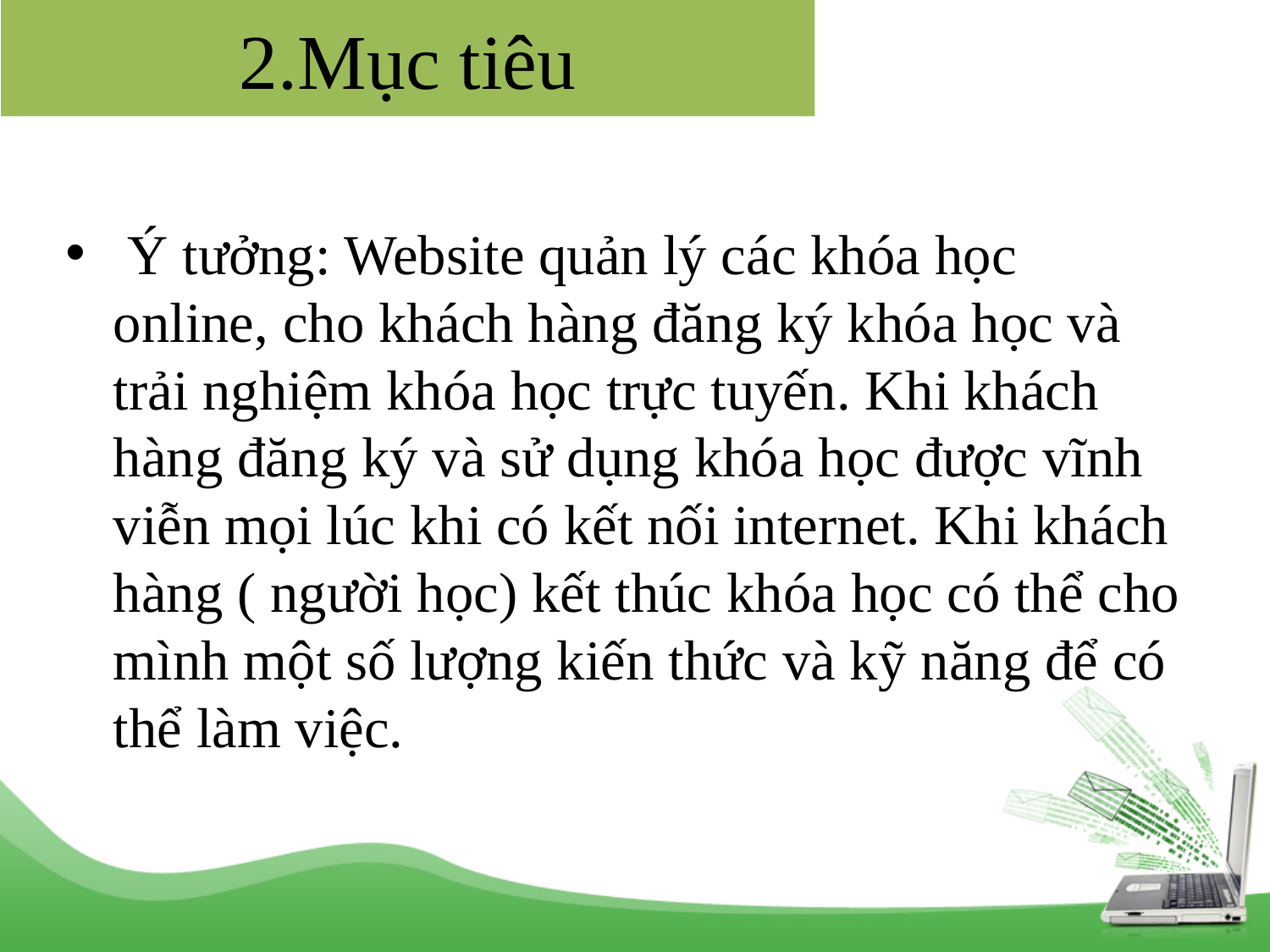

# 2.Mục tiêu
 Ý tưởng: Website quản lý các khóa học online, cho khách hàng đăng ký khóa học và trải nghiệm khóa học trực tuyến. Khi khách hàng đăng ký và sử dụng khóa học được vĩnh viễn mọi lúc khi có kết nối internet. Khi khách hàng ( người học) kết thúc khóa học có thể cho mình một số lượng kiến thức và kỹ năng để có thể làm việc.